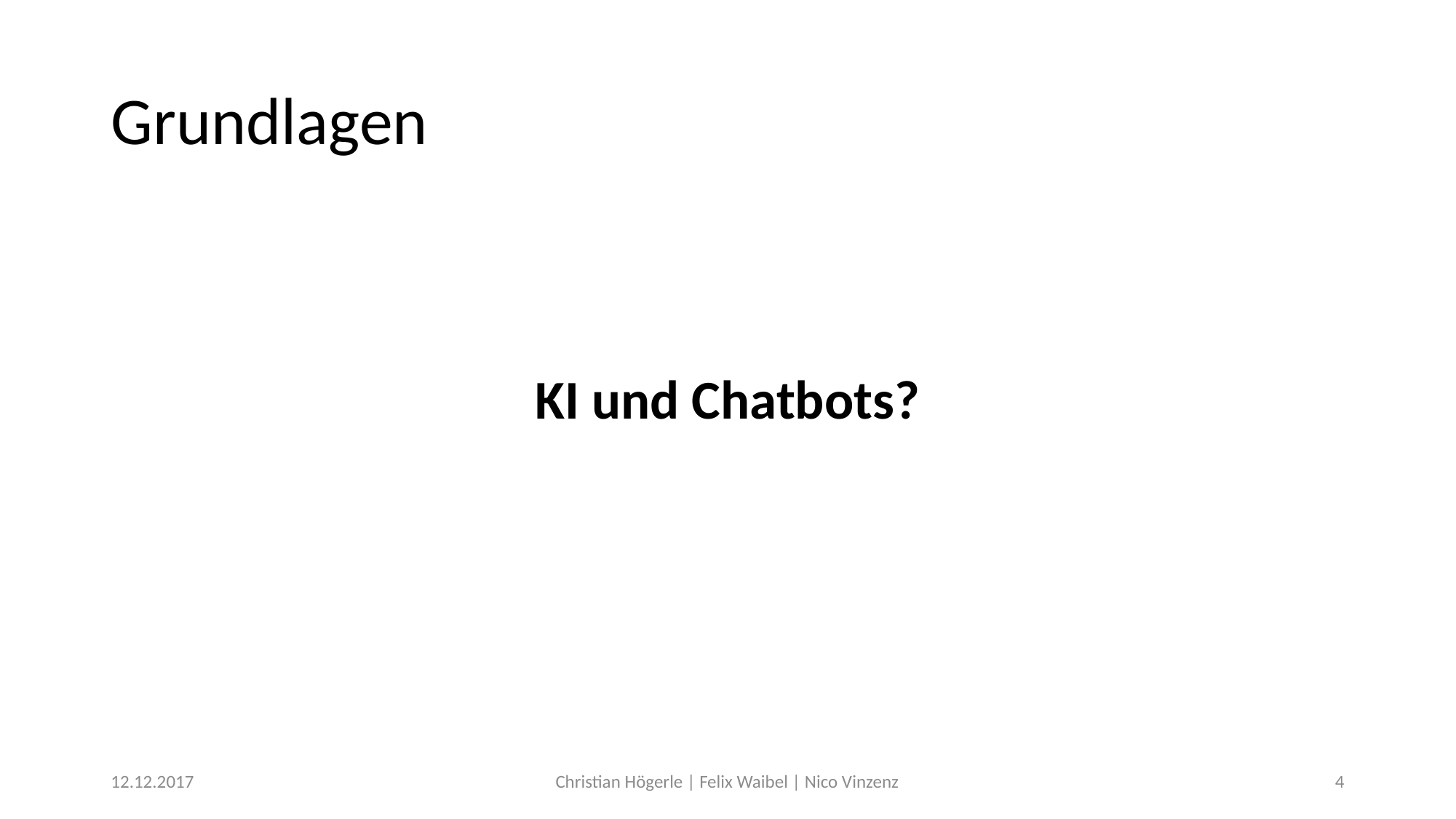

# Grundlagen
KI und Chatbots?
12.12.2017
Christian Högerle | Felix Waibel | Nico Vinzenz
4